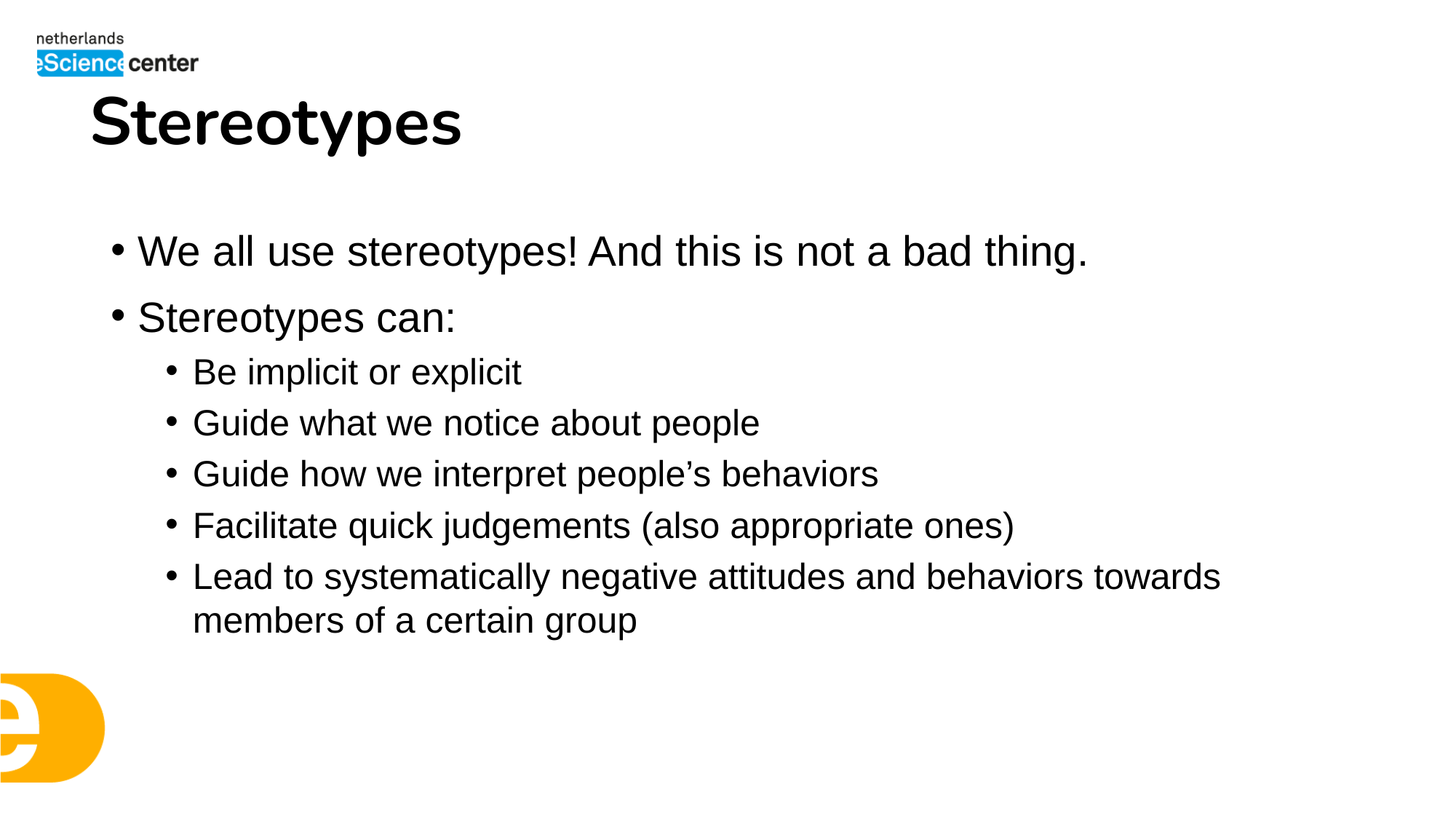

# Stereotypes
We all use stereotypes! And this is not a bad thing.
Stereotypes can:
Be implicit or explicit
Guide what we notice about people
Guide how we interpret people’s behaviors
Facilitate quick judgements (also appropriate ones)
Lead to systematically negative attitudes and behaviors towards members of a certain group